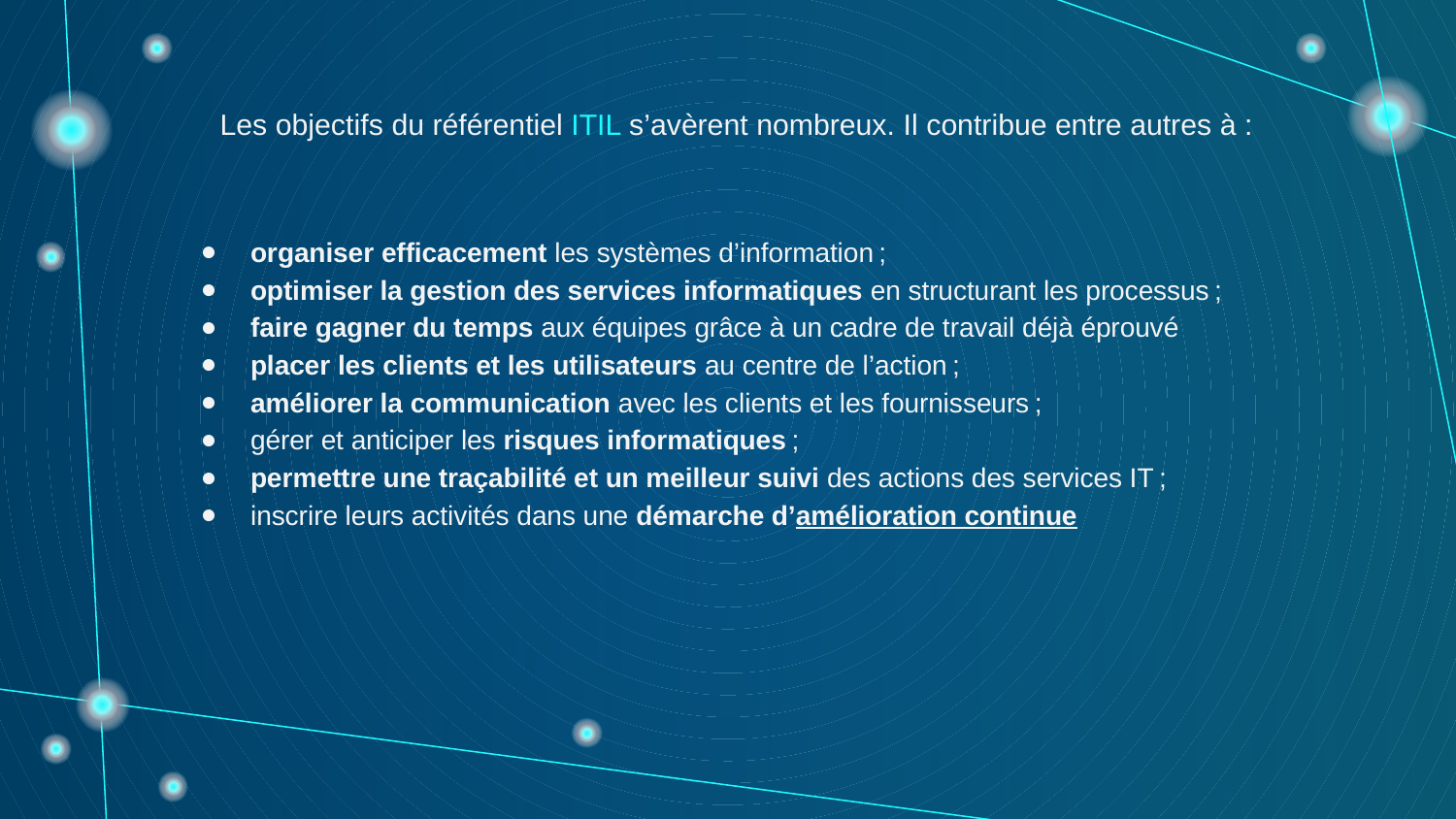

# Les objectifs du référentiel ITIL s’avèrent nombreux. Il contribue entre autres à :

organiser efficacement les systèmes d’information ;
optimiser la gestion des services informatiques en structurant les processus ;
faire gagner du temps aux équipes grâce à un cadre de travail déjà éprouvé
placer les clients et les utilisateurs au centre de l’action ;
améliorer la communication avec les clients et les fournisseurs ;
gérer et anticiper les risques informatiques ;
permettre une traçabilité et un meilleur suivi des actions des services IT ;
inscrire leurs activités dans une démarche d’amélioration continue